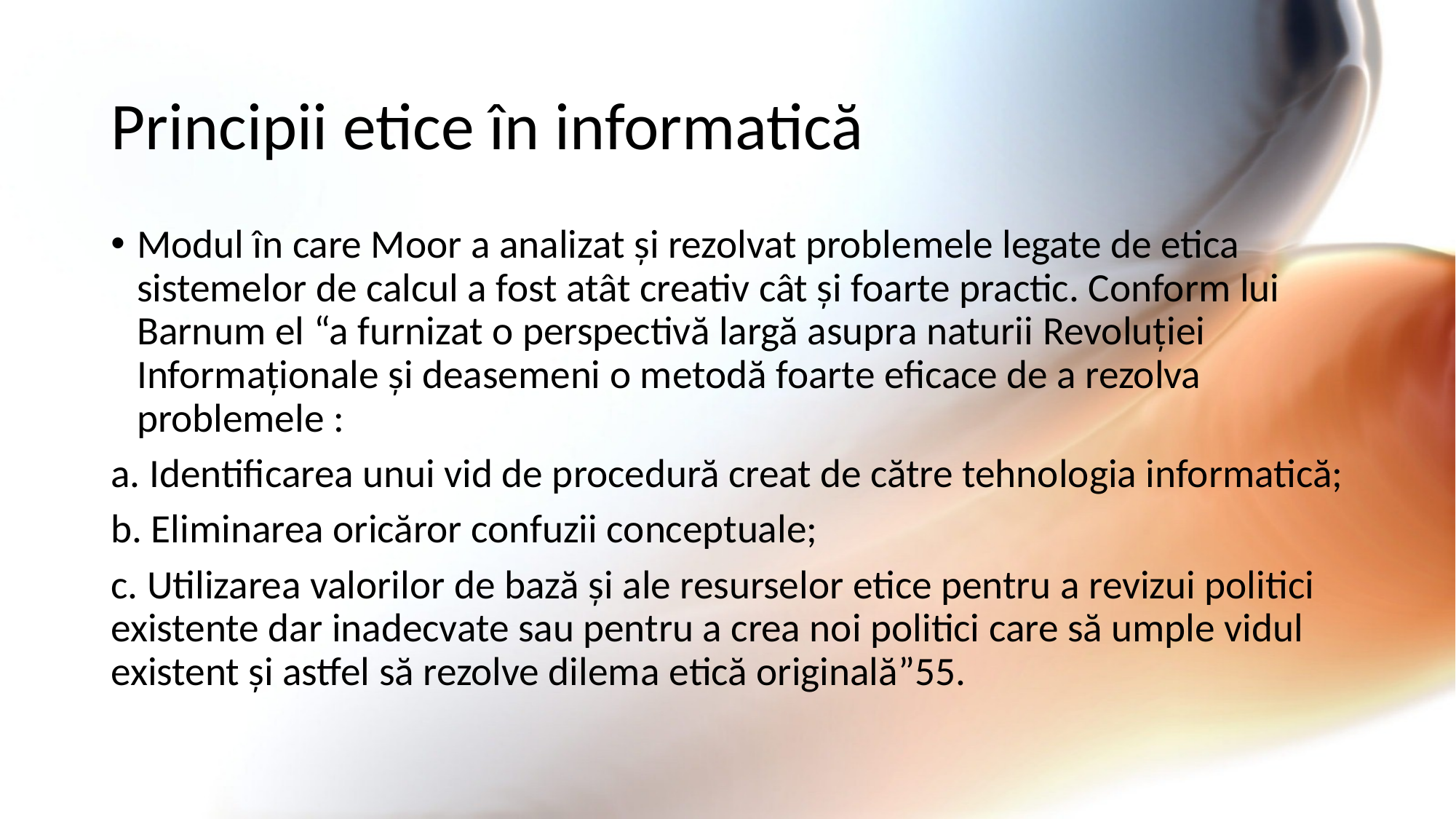

# Principii etice în informatică
Modul în care Moor a analizat și rezolvat problemele legate de etica sistemelor de calcul a fost atât creativ cât și foarte practic. Conform lui Barnum el “a furnizat o perspectivă largă asupra naturii Revoluției Informaționale și deasemeni o metodă foarte eficace de a rezolva problemele :
a. Identificarea unui vid de procedură creat de către tehnologia informatică;
b. Eliminarea oricăror confuzii conceptuale;
c. Utilizarea valorilor de bază și ale resurselor etice pentru a revizui politici existente dar inadecvate sau pentru a crea noi politici care să umple vidul existent și astfel să rezolve dilema etică originală”55.